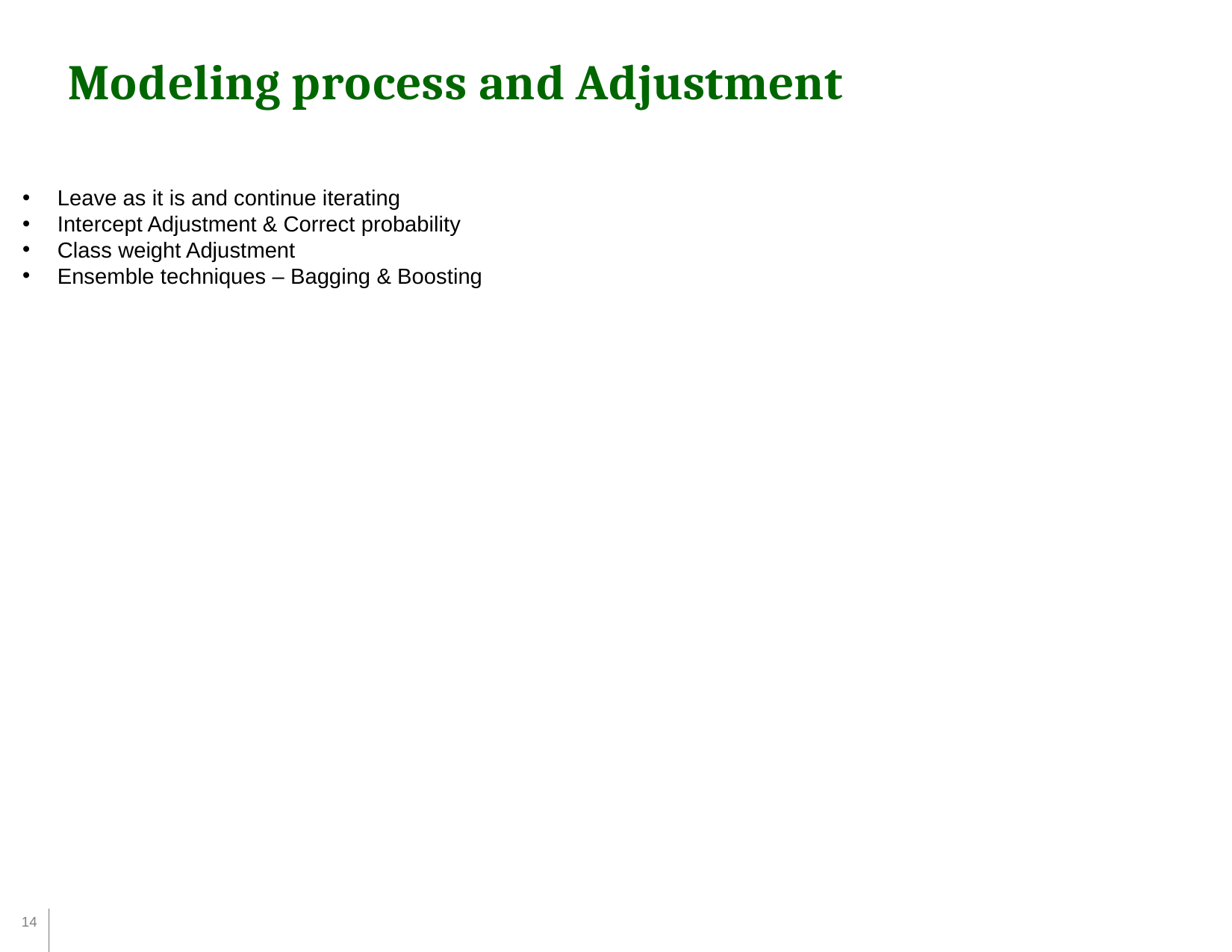

Modeling process and Adjustment
Leave as it is and continue iterating
Intercept Adjustment & Correct probability
Class weight Adjustment
Ensemble techniques – Bagging & Boosting